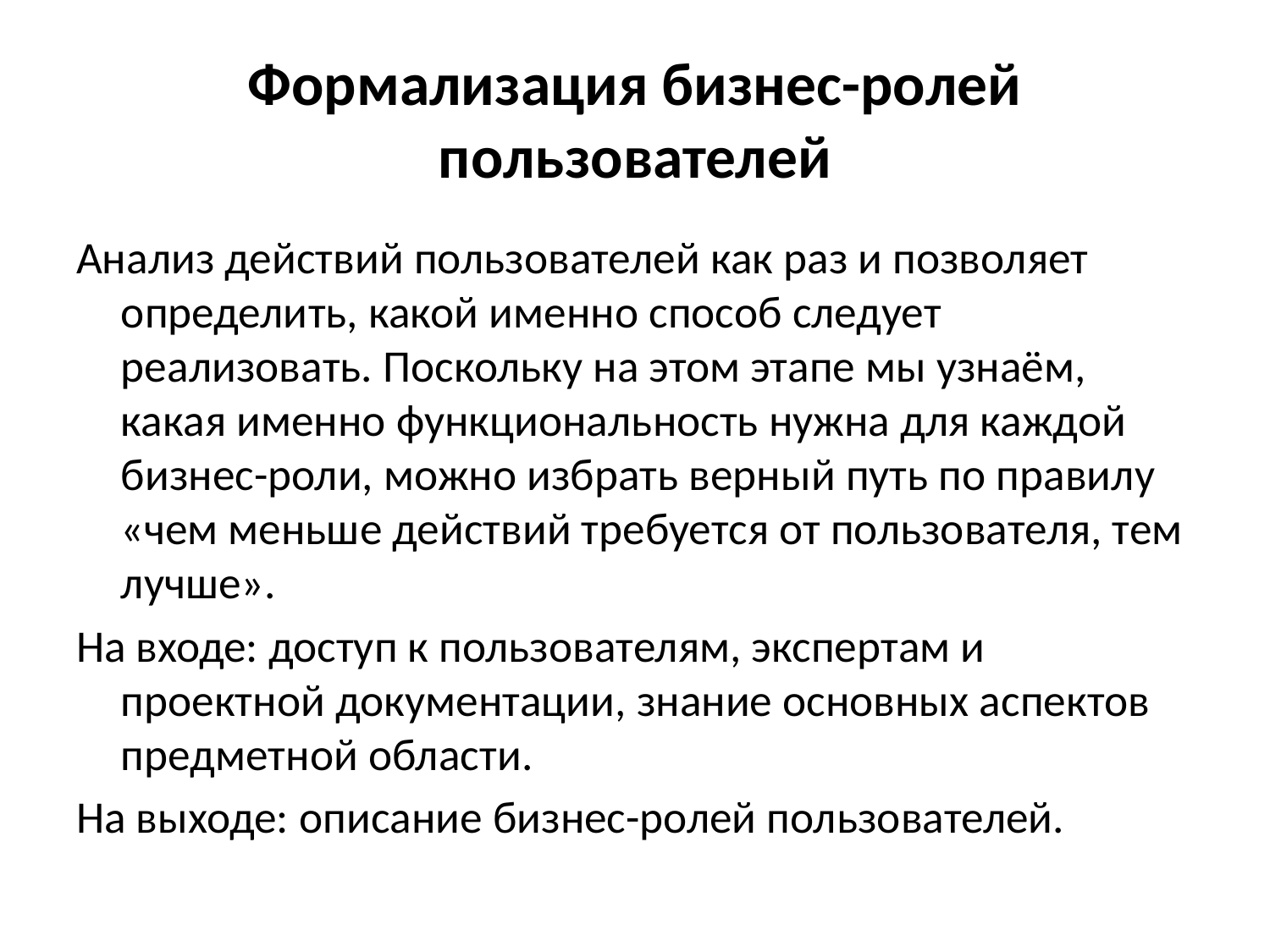

# Формализация бизнес-ролей пользователей
Анализ действий пользователей как раз и позволяет определить, какой именно способ следует реализовать. Поскольку на этом этапе мы узнаём, какая именно функциональность нужна для каждой бизнес-роли, можно избрать верный путь по правилу «чем меньше действий требуется от пользователя, тем лучше».
На входе: доступ к пользователям, экспертам и проектной документации, знание основных аспектов предметной области.
На выходе: описание бизнес-ролей пользователей.